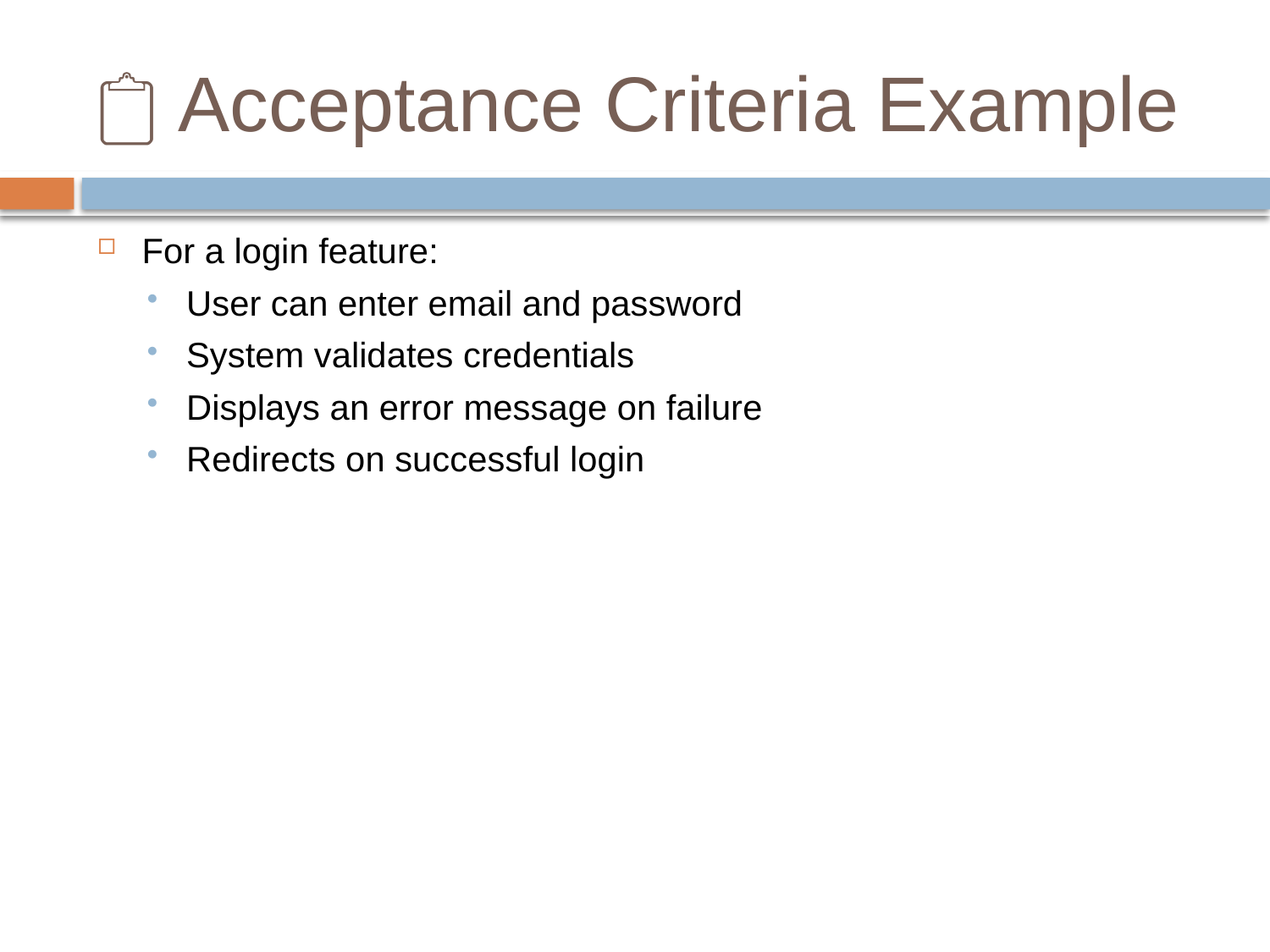

# 📋 Acceptance Criteria Example
For a login feature:
User can enter email and password
System validates credentials
Displays an error message on failure
Redirects on successful login